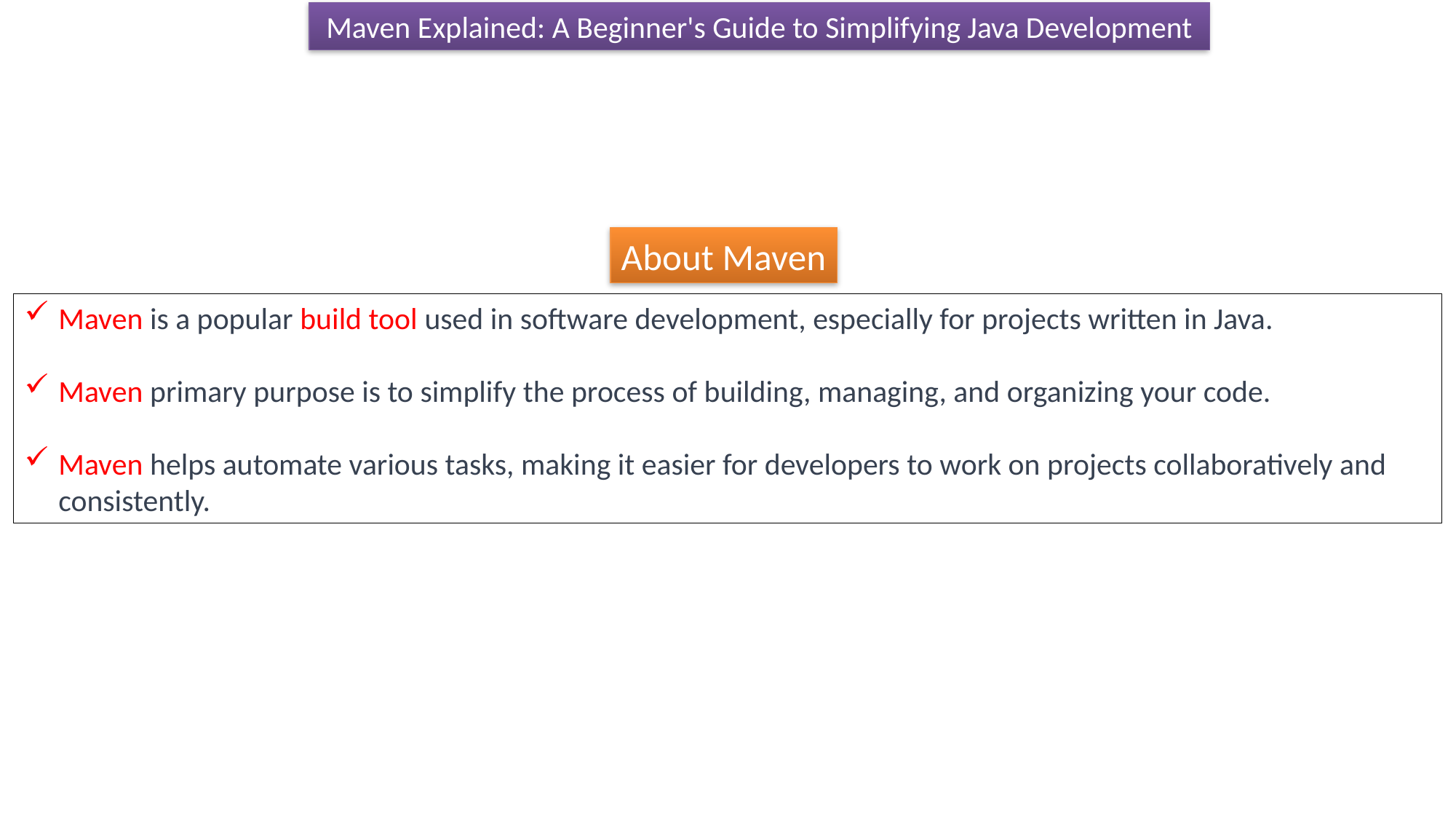

Maven Explained: A Beginner's Guide to Simplifying Java Development

About Maven
Maven is a popular build tool used in software development, especially for projects written in Java.

Maven primary purpose is to simplify the process of building, managing, and organizing your code.

Maven helps automate various tasks, making it easier for developers to work on projects collaboratively and consistently.